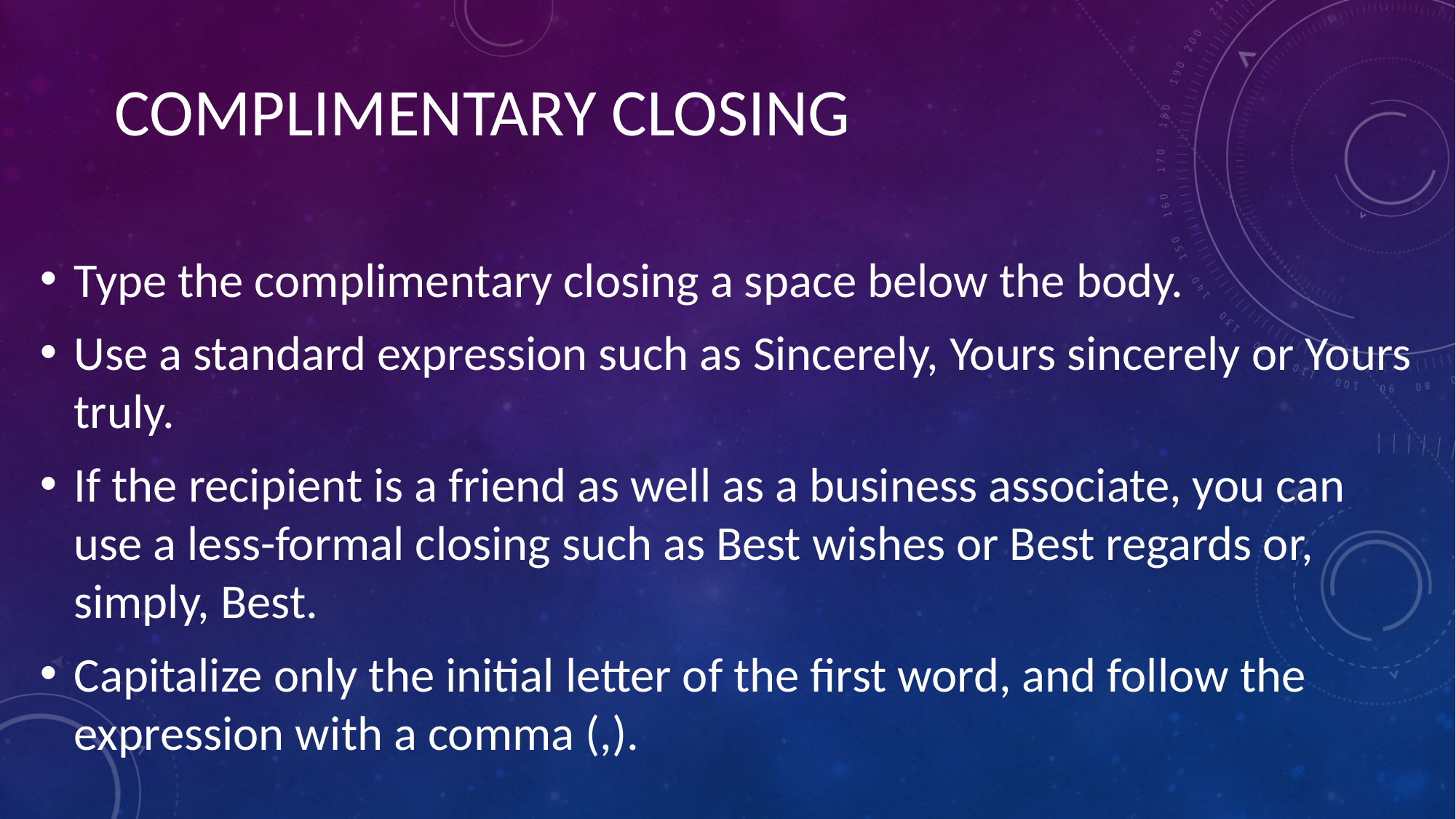

# Complimentary Closing
Type the complimentary closing a space below the body.
Use a standard expression such as Sincerely, Yours sincerely or Yours truly.
If the recipient is a friend as well as a business associate, you can use a less-formal closing such as Best wishes or Best regards or, simply, Best.
Capitalize only the initial letter of the first word, and follow the expression with a comma (,).